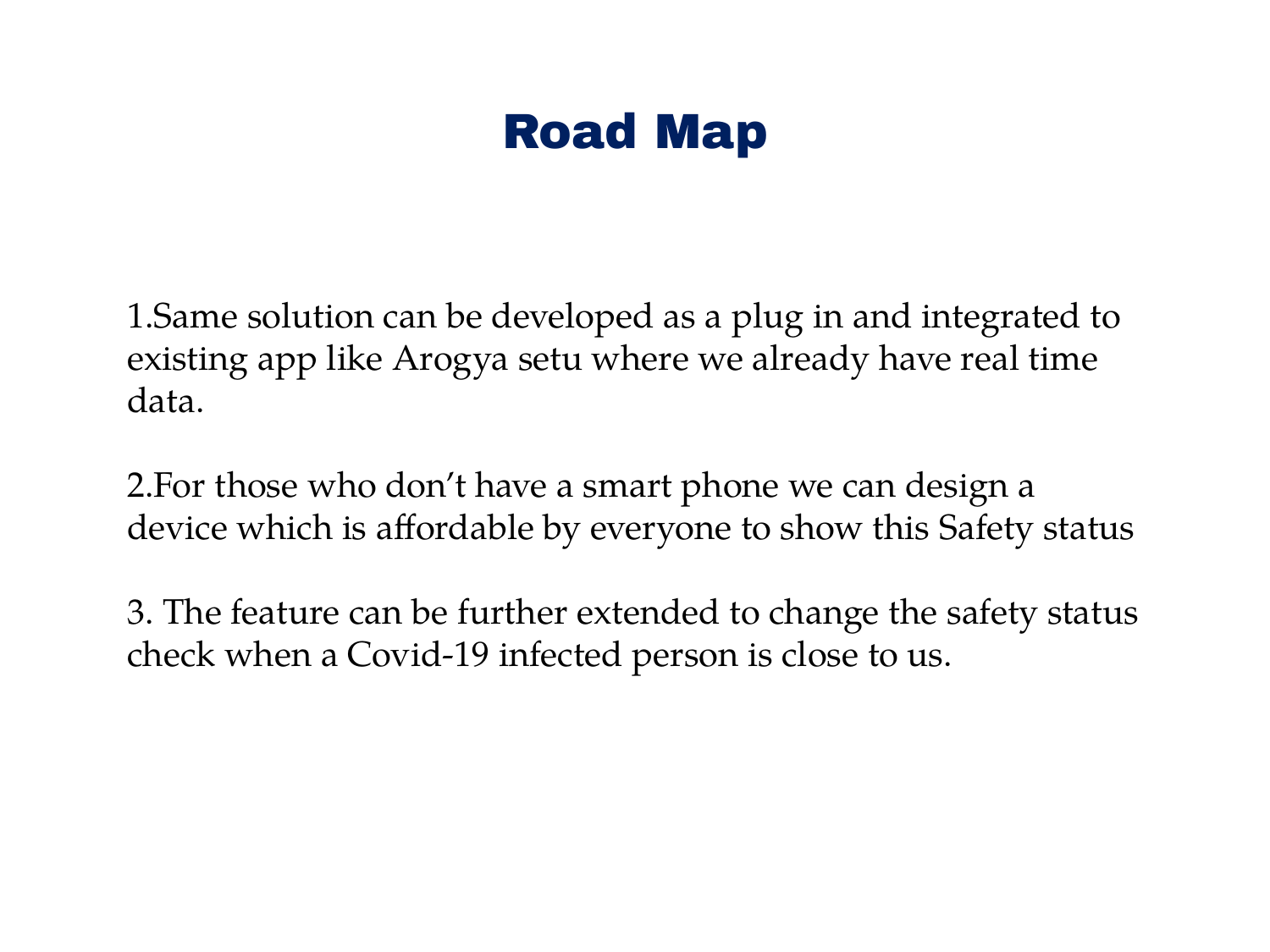

# Road Map
1.Same solution can be developed as a plug in and integrated to existing app like Arogya setu where we already have real time data.

2.For those who don’t have a smart phone we can design a device which is affordable by everyone to show this Safety status

3. The feature can be further extended to change the safety status check when a Covid-19 infected person is close to us.